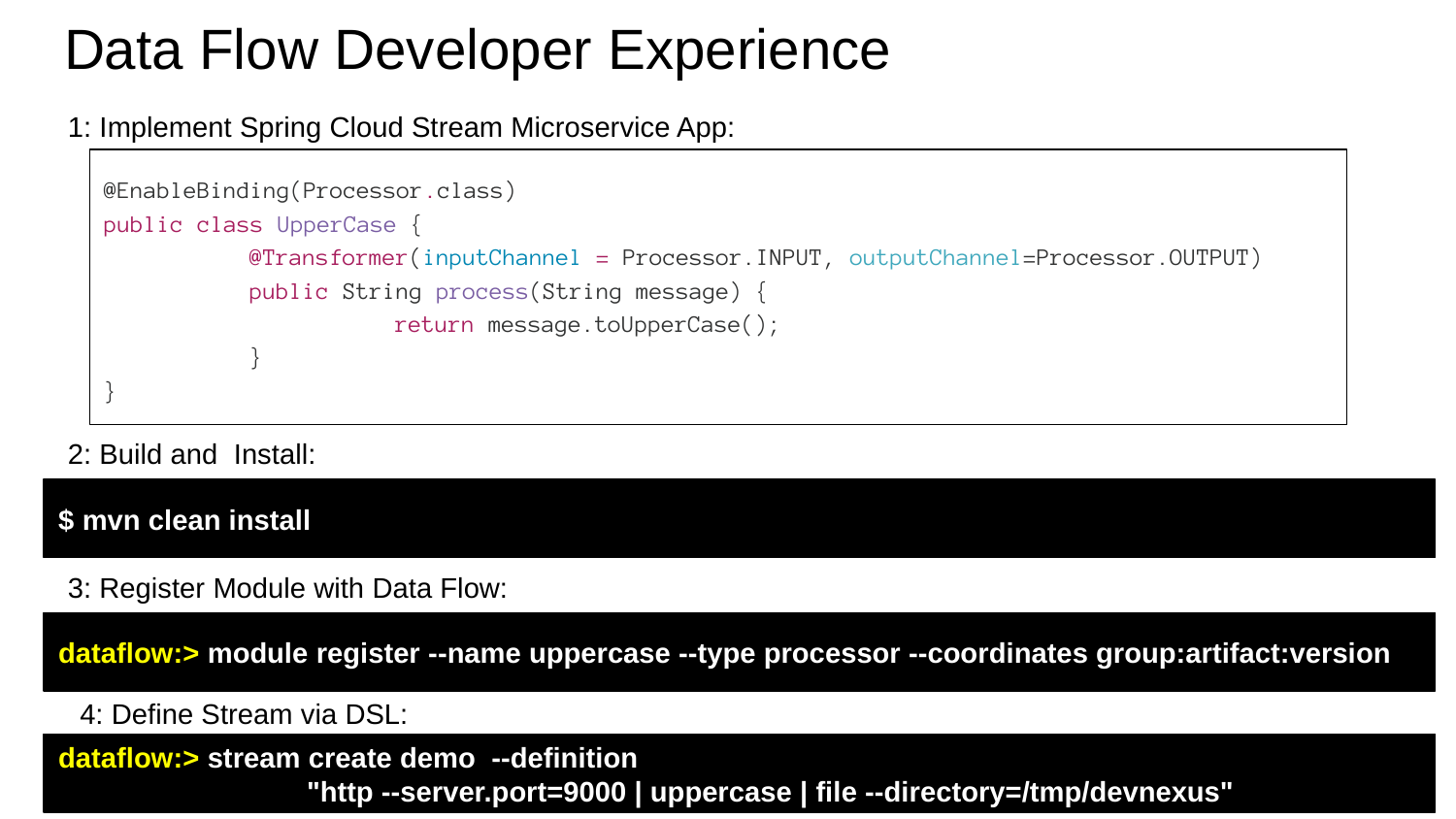

# Data Flow Developer Experience
1: Implement Spring Cloud Stream Microservice App:
@EnableBinding(Processor.class)
public class UpperCase {
	@Transformer(inputChannel = Processor.INPUT, outputChannel=Processor.OUTPUT)
	public String process(String message) {
		return message.toUpperCase();
	}
}
2: Build and  Install:
$ mvn clean install
3: Register Module with Data Flow:
dataflow:> module register --name uppercase --type processor --coordinates group:artifact:version
4: Define Stream via DSL:
dataflow:> stream create demo  --definition
                               "http --server.port=9000 | uppercase | file --directory=/tmp/devnexus"